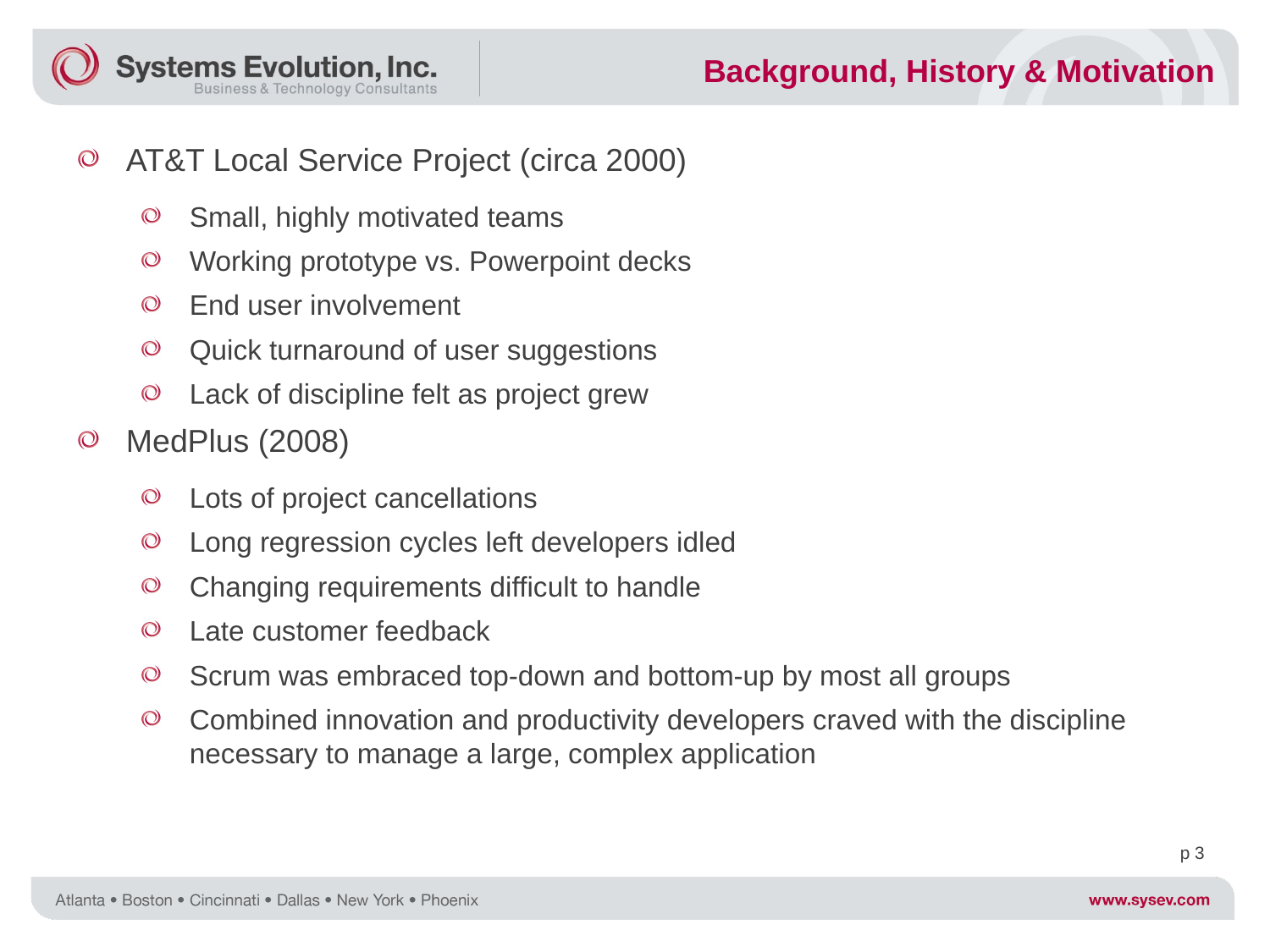

Background, History & Motivation
AT&T Local Service Project (circa 2000)
Small, highly motivated teams
Working prototype vs. Powerpoint decks
End user involvement
Quick turnaround of user suggestions
Lack of discipline felt as project grew
MedPlus (2008)
Lots of project cancellations
Long regression cycles left developers idled
Changing requirements difficult to handle
Late customer feedback
Scrum was embraced top-down and bottom-up by most all groups
Combined innovation and productivity developers craved with the discipline necessary to manage a large, complex application

p 3